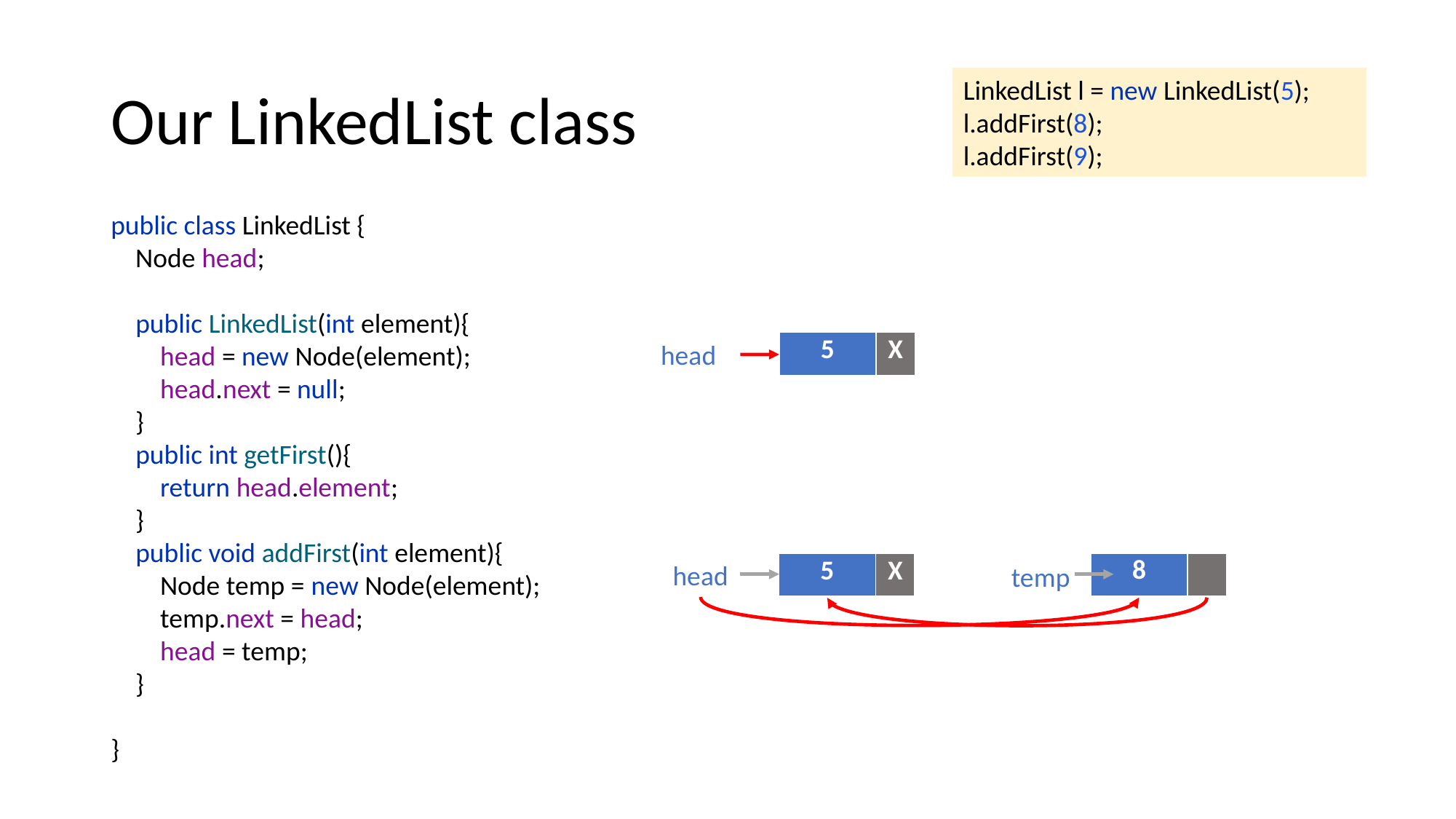

# Our LinkedList class
LinkedList l = new LinkedList(5);
l.addFirst(8);
l.addFirst(9);
public class LinkedList {
    Node head;
    public LinkedList(int element){
        head = new Node(element);
        head.next = null;
    }
    public int getFirst(){
        return head.element;
    }
    public void addFirst(int element){
        Node temp = new Node(element);
        temp.next = head;
        head = temp;
    }
}

head
| 5 |
| --- |
| X |
| --- |
| 8 |
| --- |
|  |
| --- |
head
| 5 |
| --- |
| X |
| --- |
temp